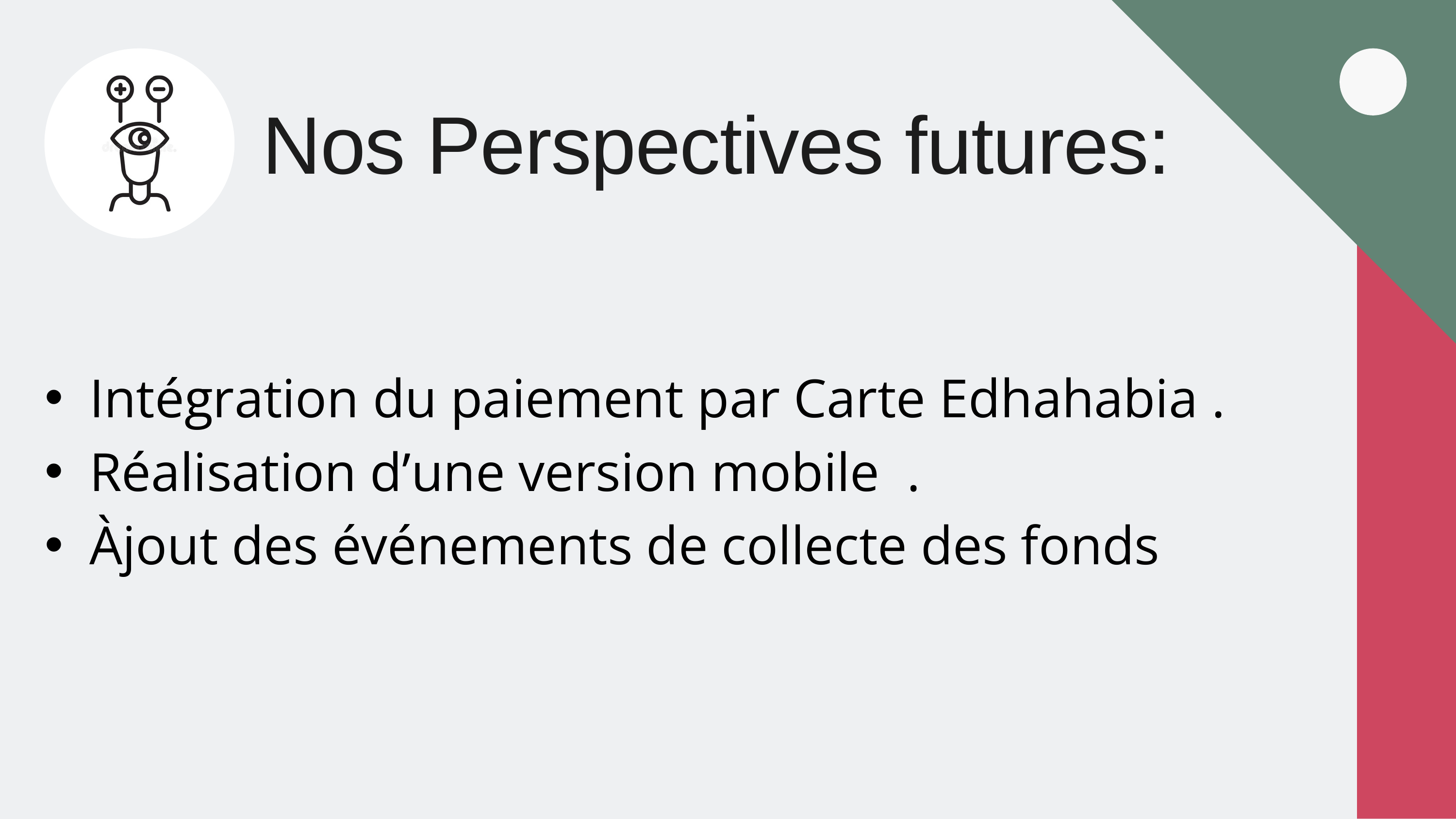

Nos Perspectives futures:
Intégration du paiement par Carte Edhahabia .
Réalisation d’une version mobile  .
Àjout des événements de collecte des fonds